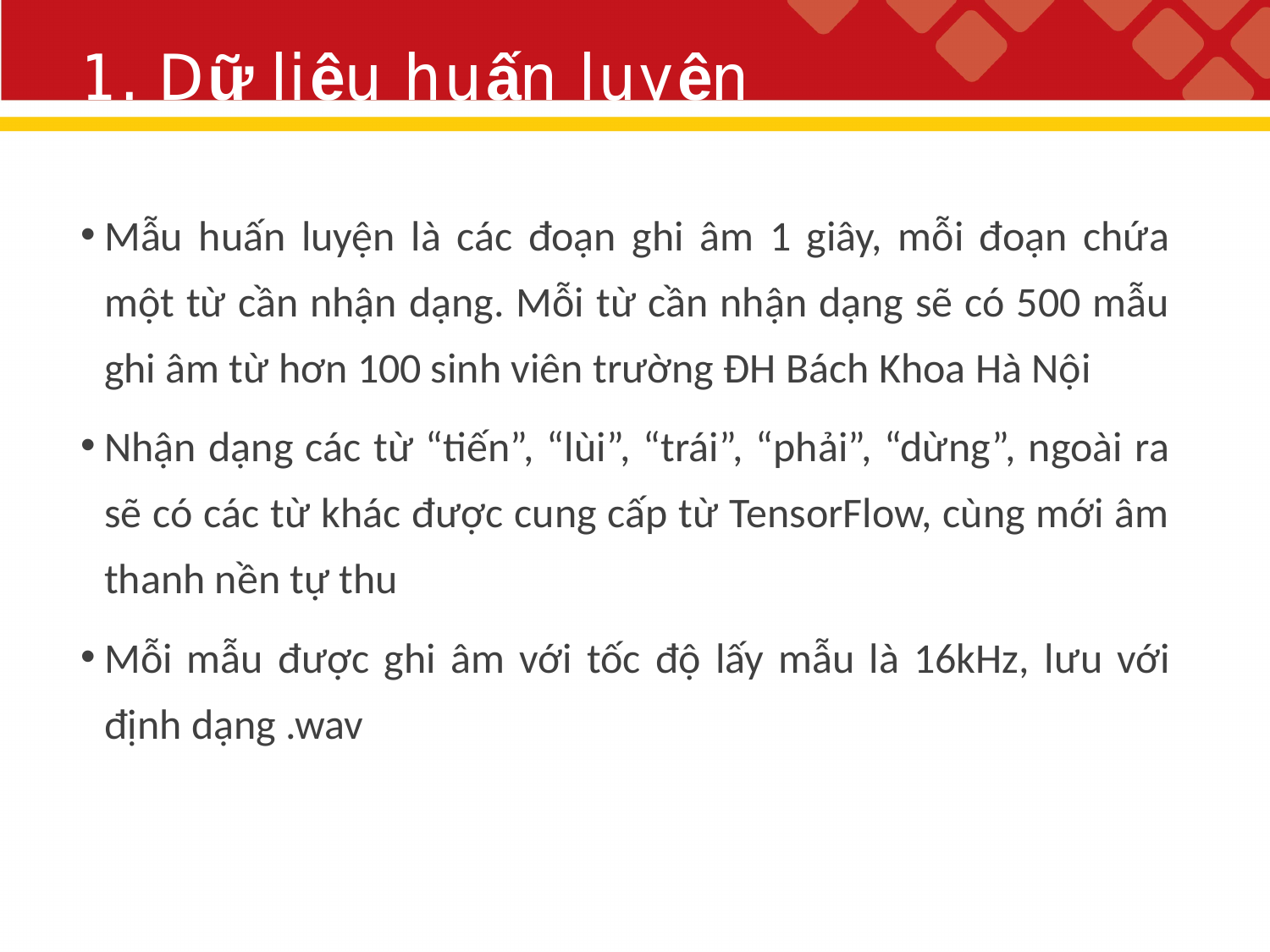

# 1. Dữ liệu huấn luyện
Mẫu huấn luyện là các đoạn ghi âm 1 giây, mỗi đoạn chứa một từ cần nhận dạng. Mỗi từ cần nhận dạng sẽ có 500 mẫu ghi âm từ hơn 100 sinh viên trường ĐH Bách Khoa Hà Nội
Nhận dạng các từ “tiến”, “lùi”, “trái”, “phải”, “dừng”, ngoài ra sẽ có các từ khác được cung cấp từ TensorFlow, cùng mới âm thanh nền tự thu
Mỗi mẫu được ghi âm với tốc độ lấy mẫu là 16kHz, lưu với định dạng .wav